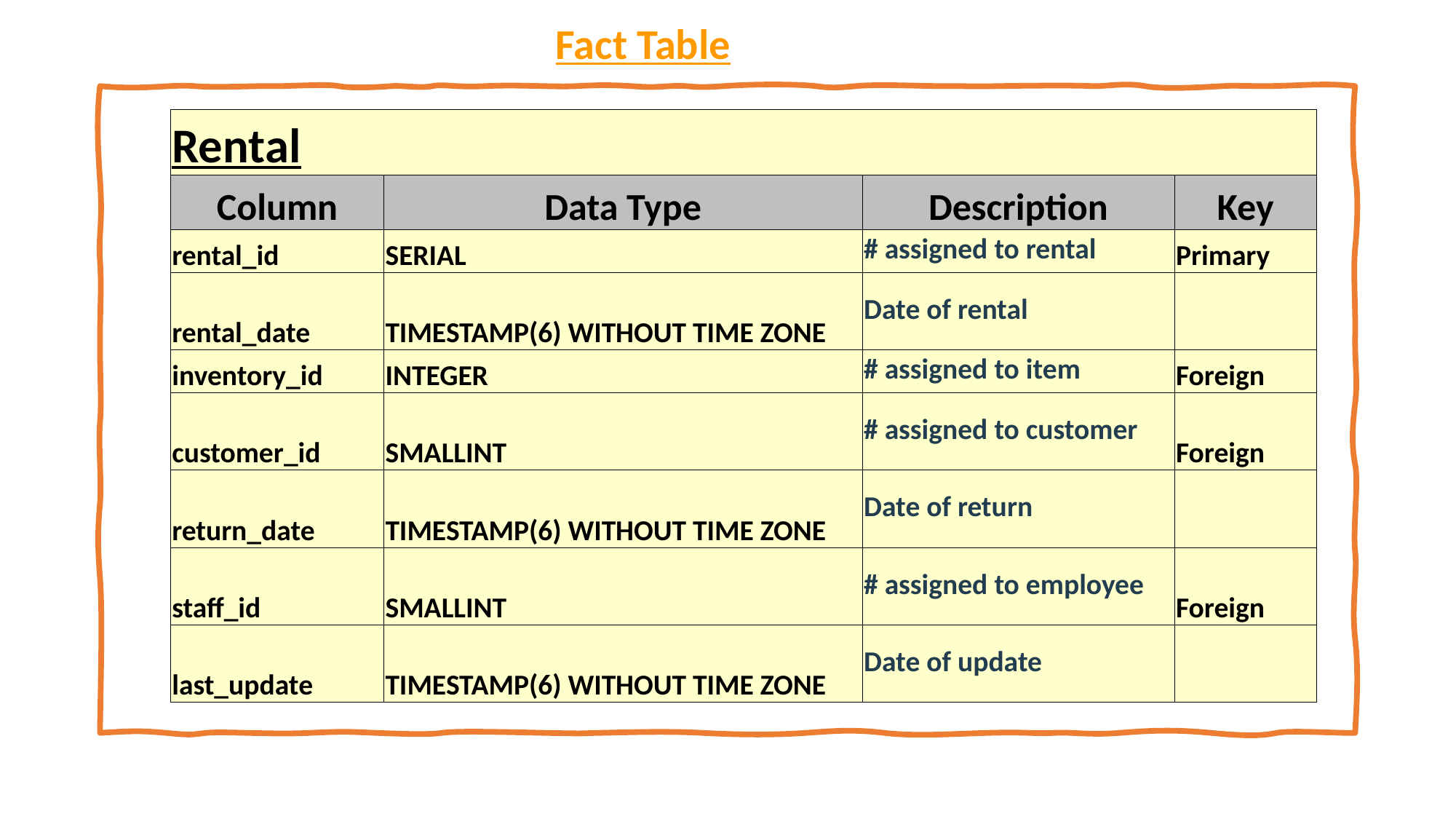

Fact Table

| Rental |  |  |  |
| --- | --- | --- | --- |
| Column | Data Type | Description | Key |
| rental\_id | SERIAL | # assigned to rental | Primary |
| rental\_date | TIMESTAMP(6) WITHOUT TIME ZONE | Date of rental |  |
| inventory\_id | INTEGER | # assigned to item | Foreign |
| customer\_id | SMALLINT | # assigned to customer | Foreign |
| return\_date | TIMESTAMP(6) WITHOUT TIME ZONE | Date of return |  |
| staff\_id | SMALLINT | # assigned to employee | Foreign |
| last\_update | TIMESTAMP(6) WITHOUT TIME ZONE | Date of update |  |